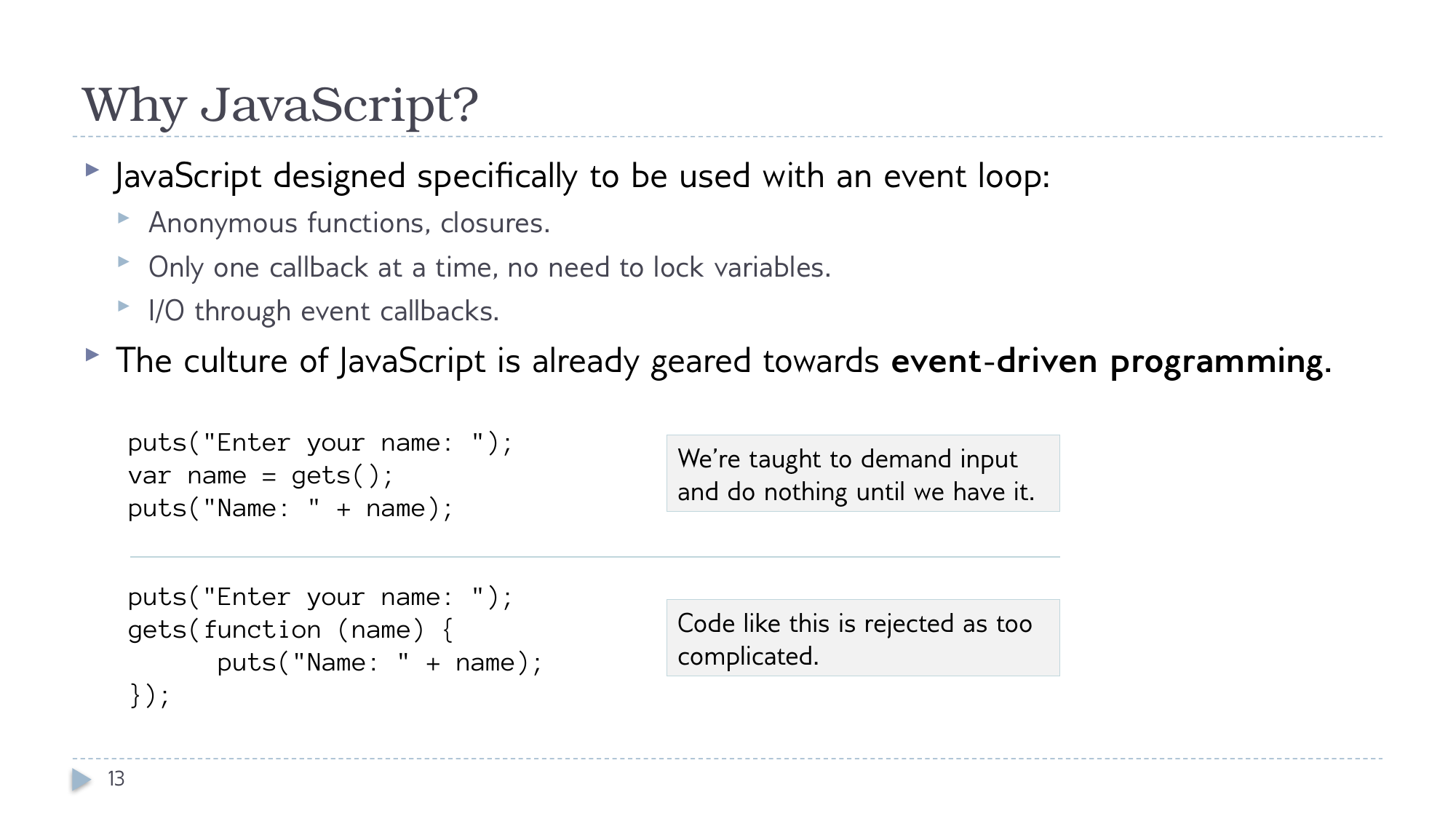

# Why JavaScript?
JavaScript designed specifically to be used with an event loop:
Anonymous functions, closures.
Only one callback at a time, no need to lock variables.
I/O through event callbacks.
The culture of JavaScript is already geared towards event-driven programming.

puts("Enter your name: ");
var name = gets();
puts("Name: " + name);
We’re taught to demand input and do nothing until we have it.
puts("Enter your name: ");
gets(function (name) {
      puts("Name: " + name);
});
Code like this is rejected as too complicated.
13